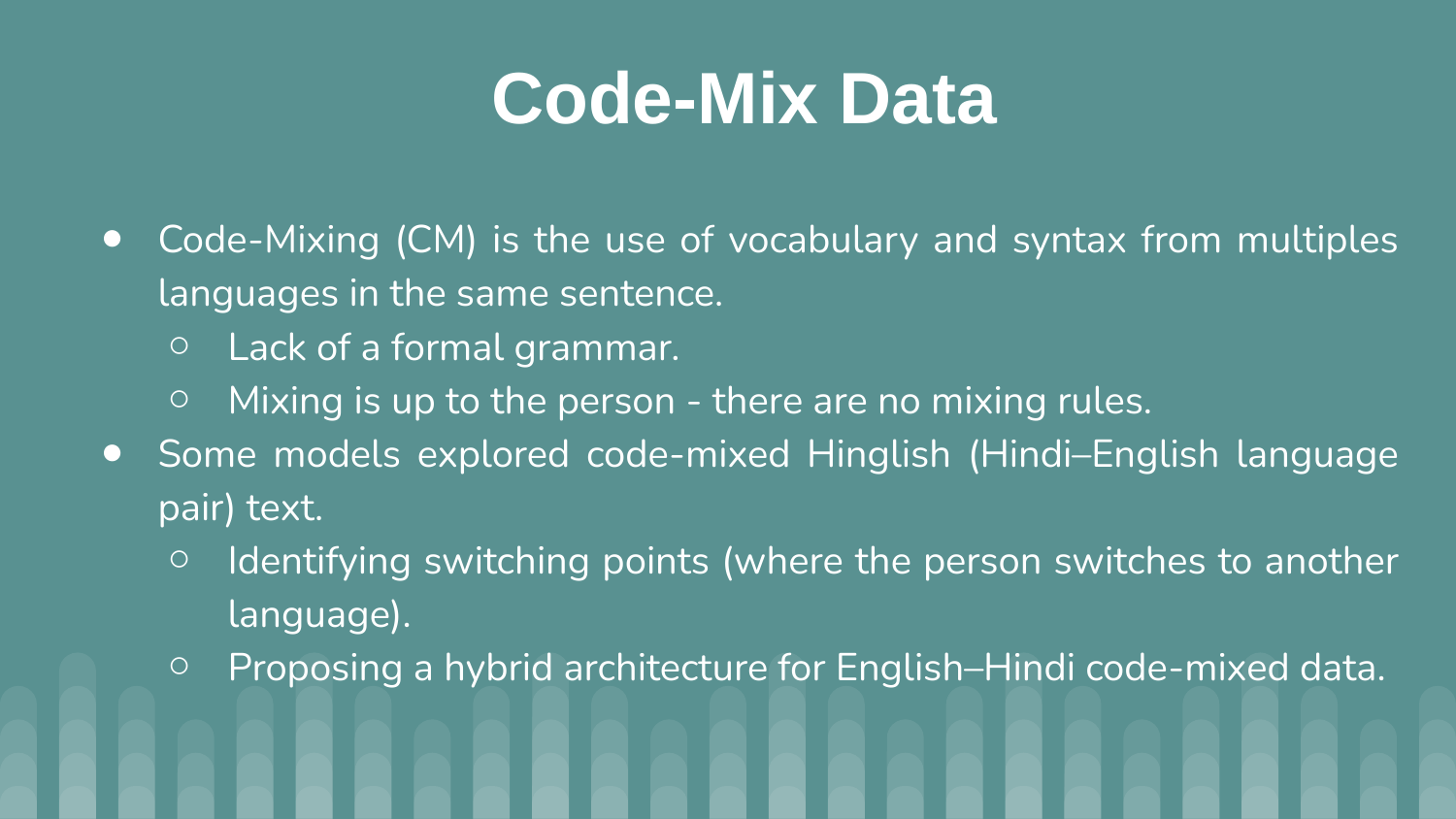

# Code-Mix Data
Code-Mixing (CM) is the use of vocabulary and syntax from multiples languages in the same sentence.
Lack of a formal grammar.
Mixing is up to the person - there are no mixing rules.
Some models explored code-mixed Hinglish (Hindi–English language pair) text.
Identifying switching points (where the person switches to another language).
Proposing a hybrid architecture for English–Hindi code-mixed data.